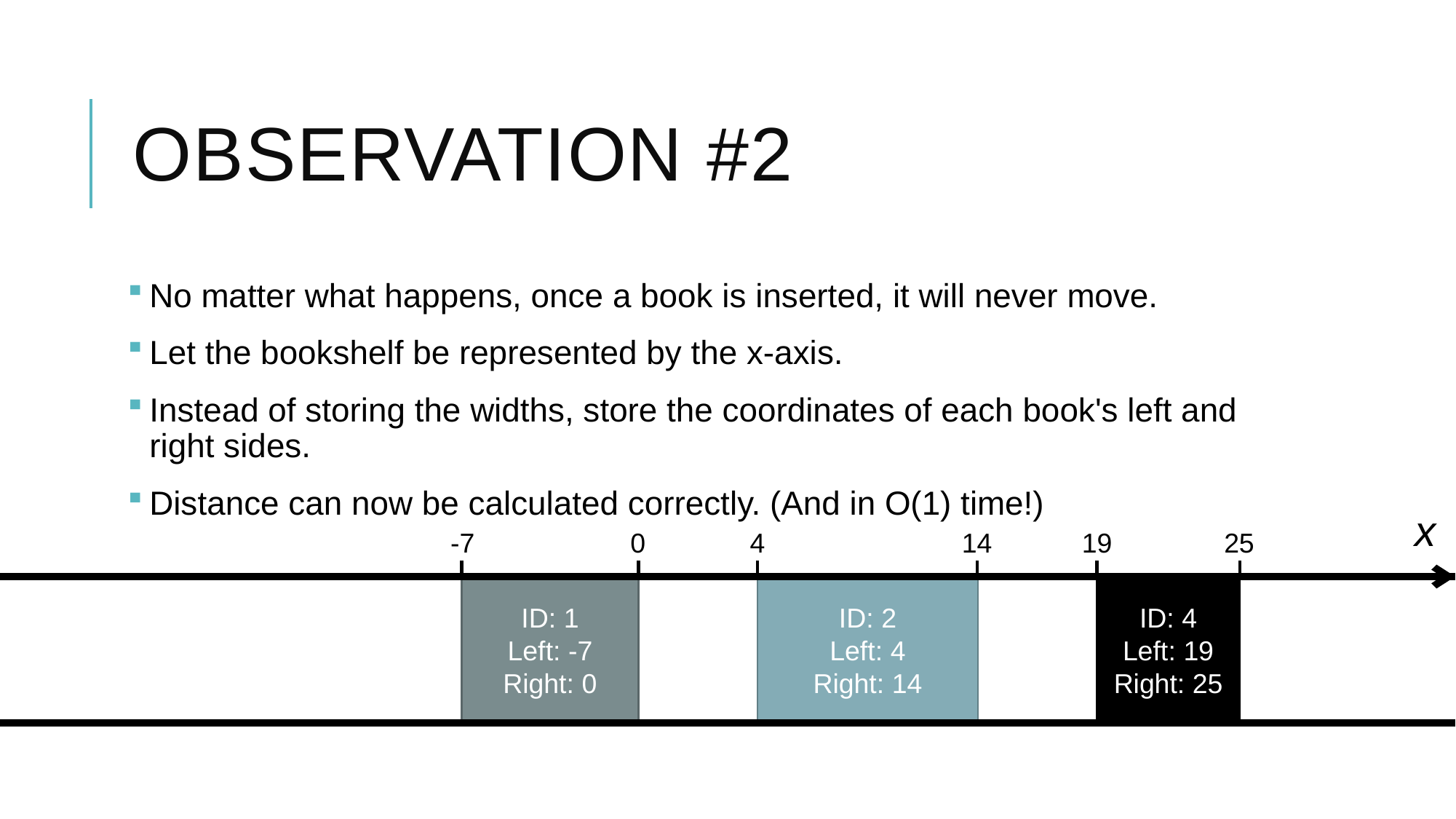

# Observation #2
No matter what happens, once a book is inserted, it will never move.
Let the bookshelf be represented by the x-axis.
Instead of storing the widths, store the coordinates of each book's left and right sides.
Distance can now be calculated correctly. (And in O(1) time!)
x
-7
0
4
14
19
25
ID: 4
Left: 19
Right: 25
ID: 1
Left: -7
Right: 0
ID: 2
Left: 4
Right: 14